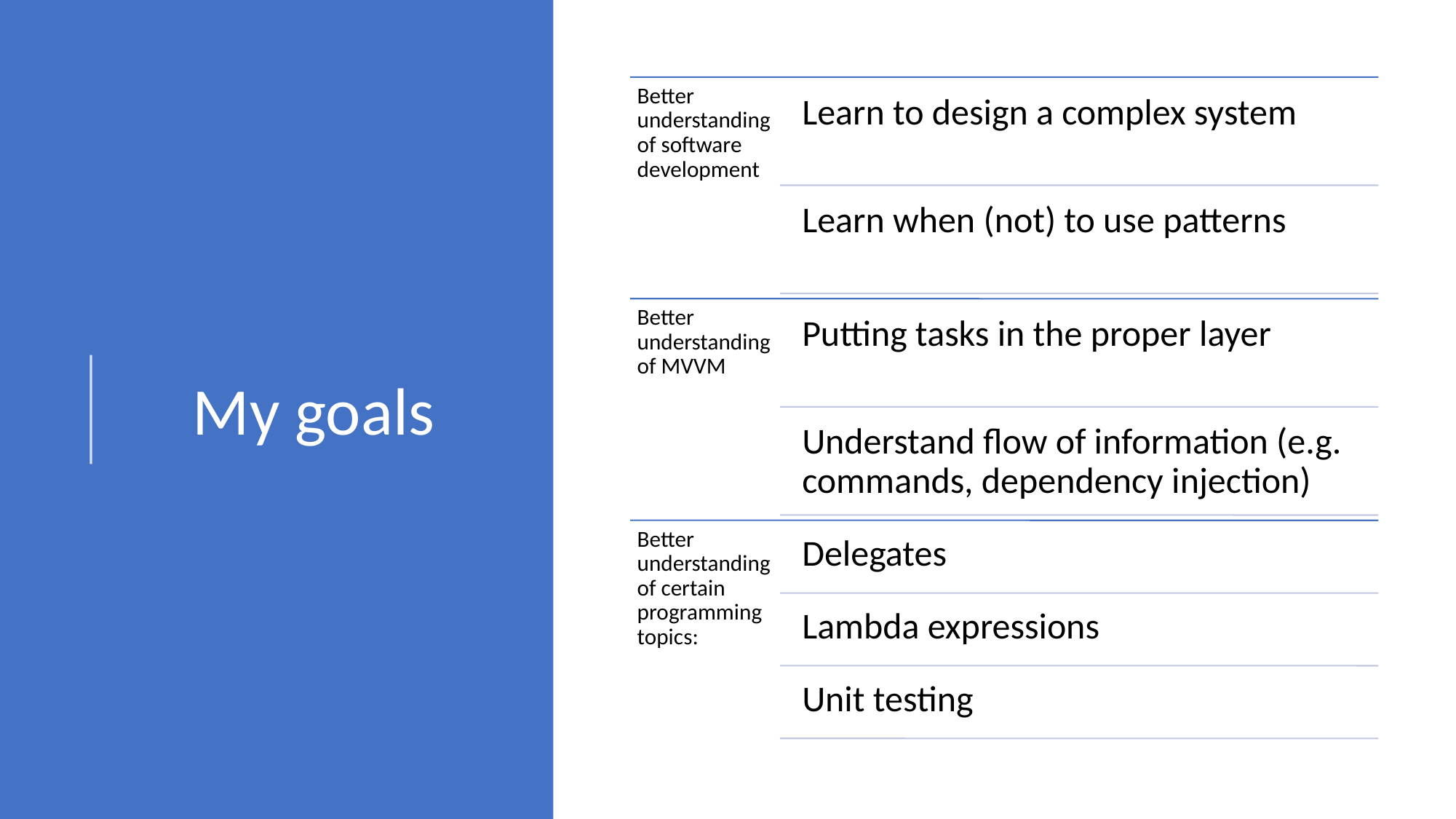

Better understanding of software development
Learn to design a complex system
Learn when (not) to use patterns
Better understanding of MVVM
Putting tasks in the proper layer
Understand flow of information (e.g. commands, dependency injection)
Better understanding of certain programming topics:
Delegates
Lambda expressions
Unit testing
# My goals